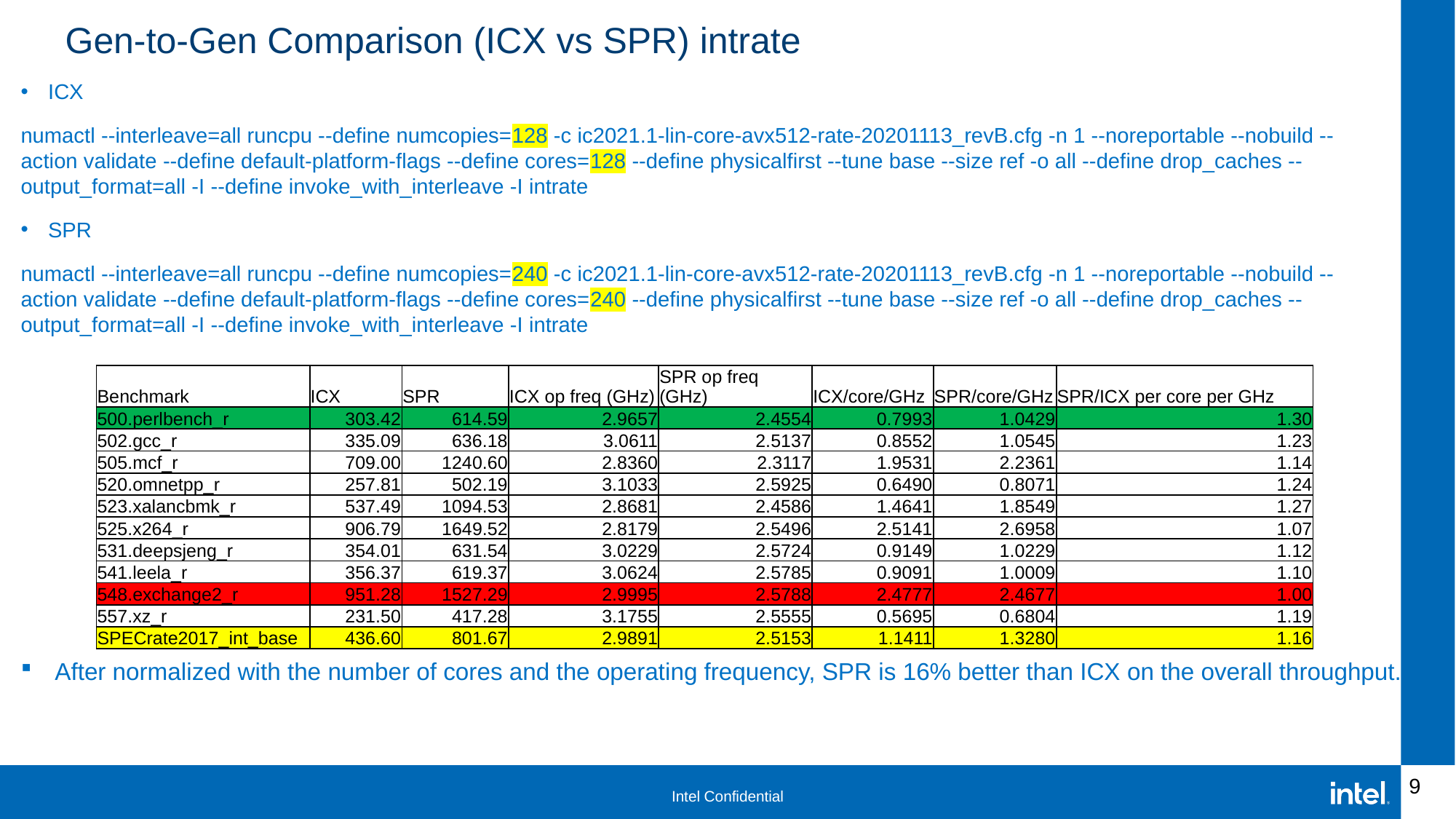

# Gen-to-Gen Comparison (ICX vs SPR) intrate

ICX
numactl --interleave=all runcpu --define numcopies=128 -c ic2021.1-lin-core-avx512-rate-20201113_revB.cfg -n 1 --noreportable --nobuild --action validate --define default-platform-flags --define cores=128 --define physicalfirst --tune base --size ref -o all --define drop_caches --output_format=all -I --define invoke_with_interleave -I intrate
SPR
numactl --interleave=all runcpu --define numcopies=240 -c ic2021.1-lin-core-avx512-rate-20201113_revB.cfg -n 1 --noreportable --nobuild --action validate --define default-platform-flags --define cores=240 --define physicalfirst --tune base --size ref -o all --define drop_caches --output_format=all -I --define invoke_with_interleave -I intrate
| Benchmark | ICX | SPR | ICX op freq (GHz) | SPR op freq (GHz) | ICX/core/GHz | SPR/core/GHz | SPR/ICX per core per GHz |
| --- | --- | --- | --- | --- | --- | --- | --- |
| 500.perlbench\_r | 303.42 | 614.59 | 2.9657 | 2.4554 | 0.7993 | 1.0429 | 1.30 |
| 502.gcc\_r | 335.09 | 636.18 | 3.0611 | 2.5137 | 0.8552 | 1.0545 | 1.23 |
| 505.mcf\_r | 709.00 | 1240.60 | 2.8360 | 2.3117 | 1.9531 | 2.2361 | 1.14 |
| 520.omnetpp\_r | 257.81 | 502.19 | 3.1033 | 2.5925 | 0.6490 | 0.8071 | 1.24 |
| 523.xalancbmk\_r | 537.49 | 1094.53 | 2.8681 | 2.4586 | 1.4641 | 1.8549 | 1.27 |
| 525.x264\_r | 906.79 | 1649.52 | 2.8179 | 2.5496 | 2.5141 | 2.6958 | 1.07 |
| 531.deepsjeng\_r | 354.01 | 631.54 | 3.0229 | 2.5724 | 0.9149 | 1.0229 | 1.12 |
| 541.leela\_r | 356.37 | 619.37 | 3.0624 | 2.5785 | 0.9091 | 1.0009 | 1.10 |
| 548.exchange2\_r | 951.28 | 1527.29 | 2.9995 | 2.5788 | 2.4777 | 2.4677 | 1.00 |
| 557.xz\_r | 231.50 | 417.28 | 3.1755 | 2.5555 | 0.5695 | 0.6804 | 1.19 |
| SPECrate2017\_int\_base | 436.60 | 801.67 | 2.9891 | 2.5153 | 1.1411 | 1.3280 | 1.16 |
After normalized with the number of cores and the operating frequency, SPR is 16% better than ICX on the overall throughput.

9